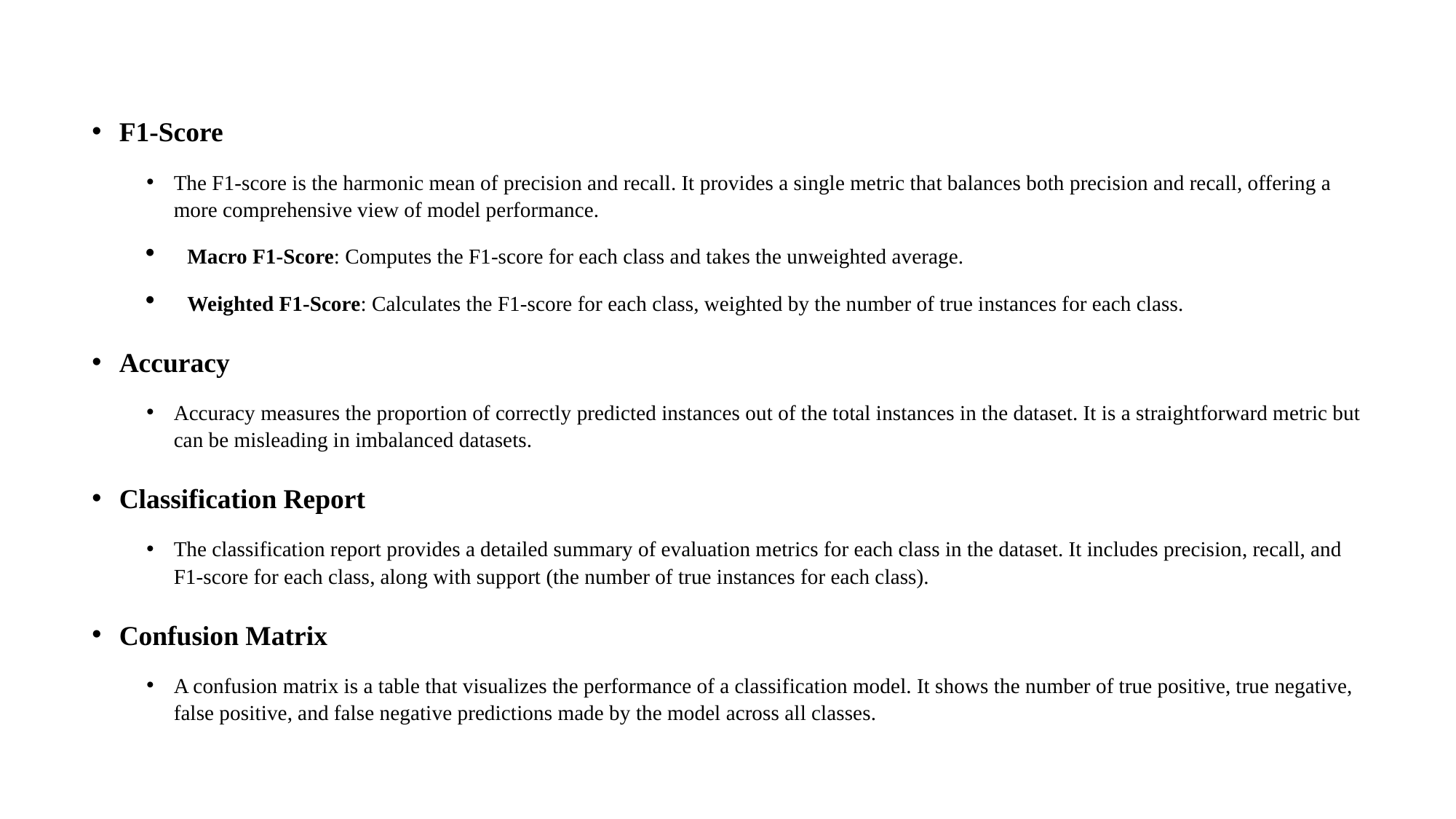

#
F1-Score
The F1-score is the harmonic mean of precision and recall. It provides a single metric that balances both precision and recall, offering a more comprehensive view of model performance.
Macro F1-Score: Computes the F1-score for each class and takes the unweighted average.
Weighted F1-Score: Calculates the F1-score for each class, weighted by the number of true instances for each class.
Accuracy
Accuracy measures the proportion of correctly predicted instances out of the total instances in the dataset. It is a straightforward metric but can be misleading in imbalanced datasets.
Classification Report
The classification report provides a detailed summary of evaluation metrics for each class in the dataset. It includes precision, recall, and F1-score for each class, along with support (the number of true instances for each class).
Confusion Matrix
A confusion matrix is a table that visualizes the performance of a classification model. It shows the number of true positive, true negative, false positive, and false negative predictions made by the model across all classes.